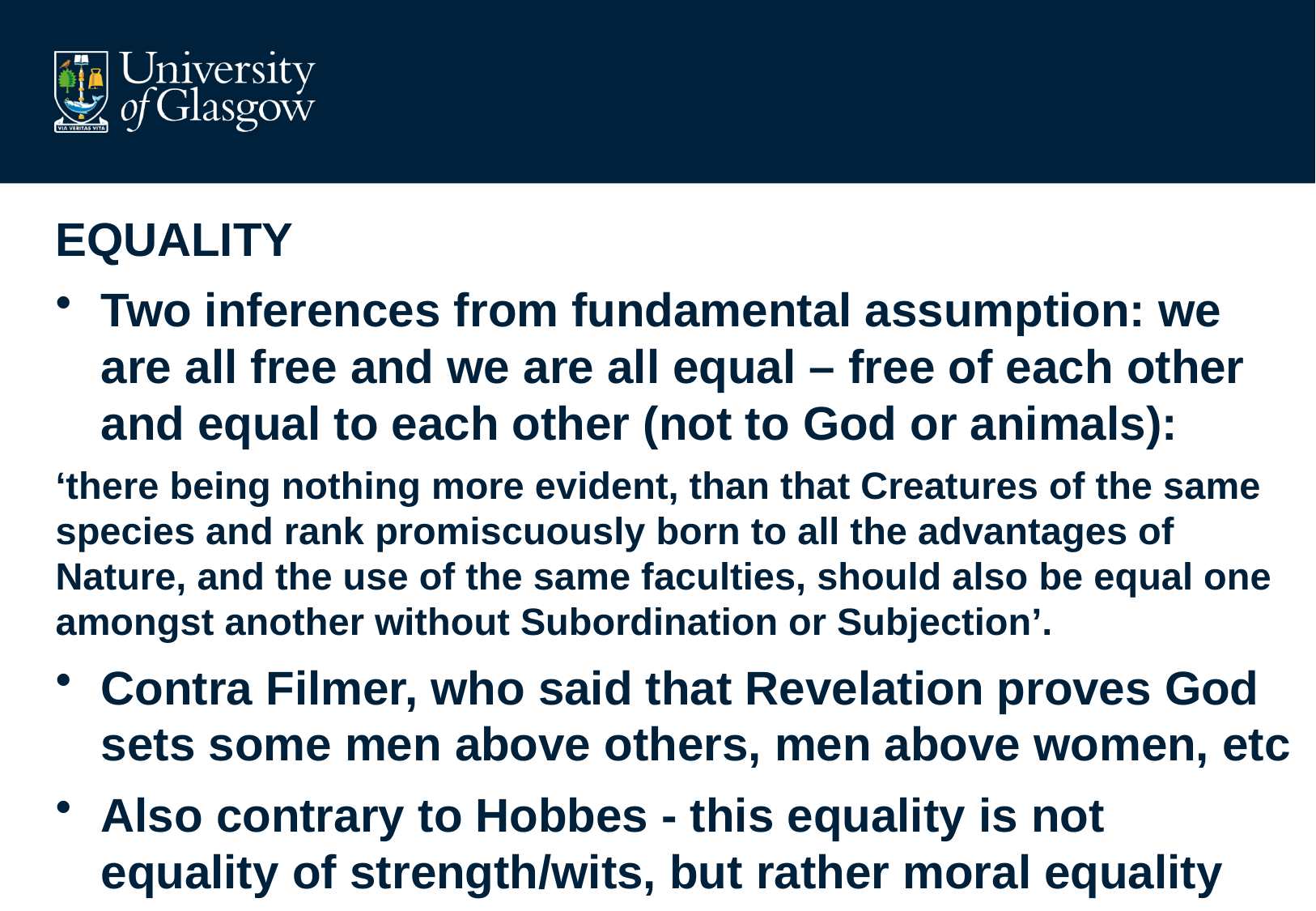

#
EQUALITY
Two inferences from fundamental assumption: we are all free and we are all equal – free of each other and equal to each other (not to God or animals):
‘there being nothing more evident, than that Creatures of the same species and rank promiscuously born to all the advantages of Nature, and the use of the same faculties, should also be equal one amongst another without Subordination or Subjection’.
Contra Filmer, who said that Revelation proves God sets some men above others, men above women, etc
Also contrary to Hobbes - this equality is not equality of strength/wits, but rather moral equality